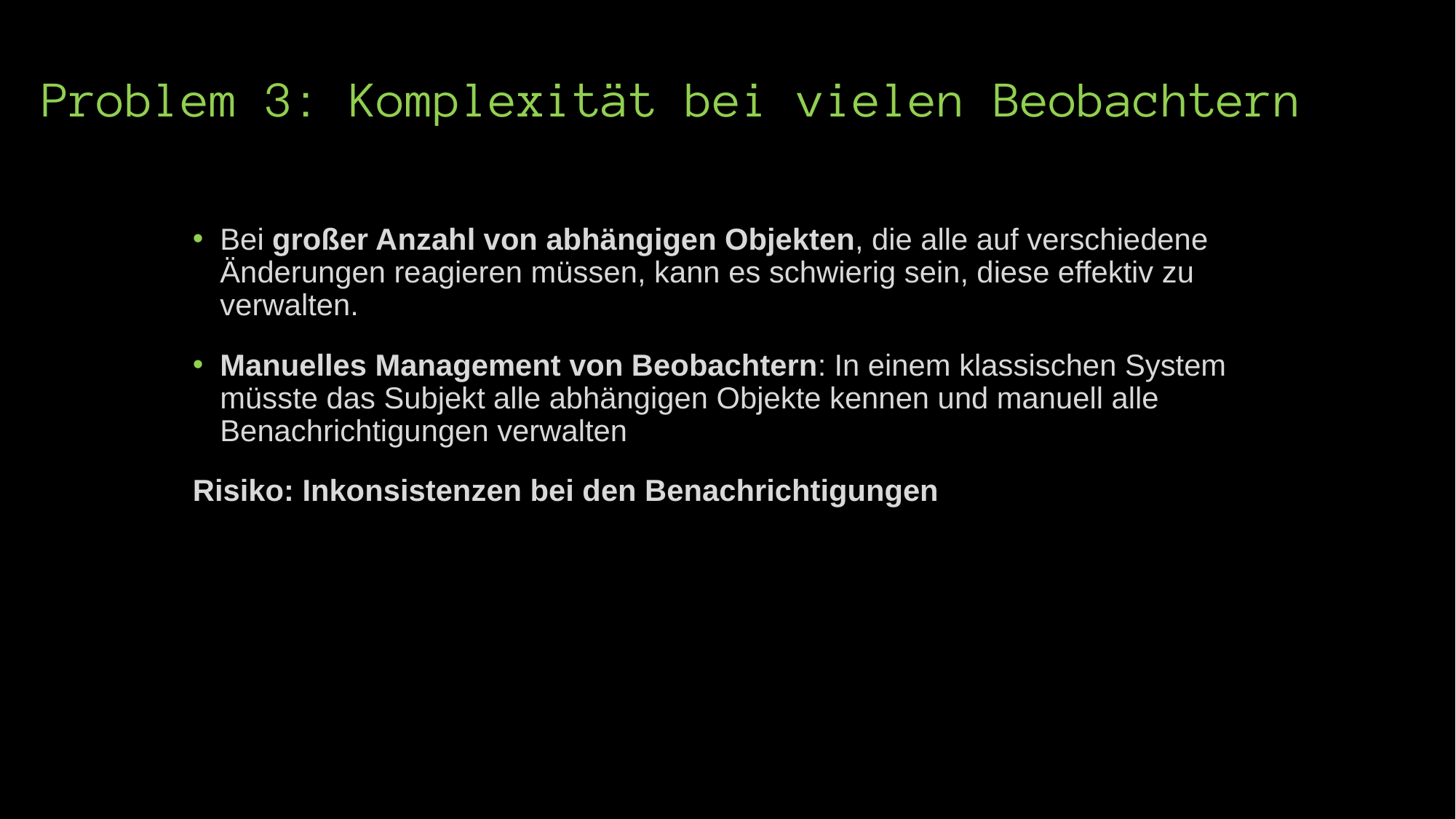

# Problem 3: Komplexität bei vielen Beobachtern
Bei großer Anzahl von abhängigen Objekten, die alle auf verschiedene Änderungen reagieren müssen, kann es schwierig sein, diese effektiv zu verwalten.
Manuelles Management von Beobachtern: In einem klassischen System müsste das Subjekt alle abhängigen Objekte kennen und manuell alle Benachrichtigungen verwalten
Risiko: Inkonsistenzen bei den Benachrichtigungen